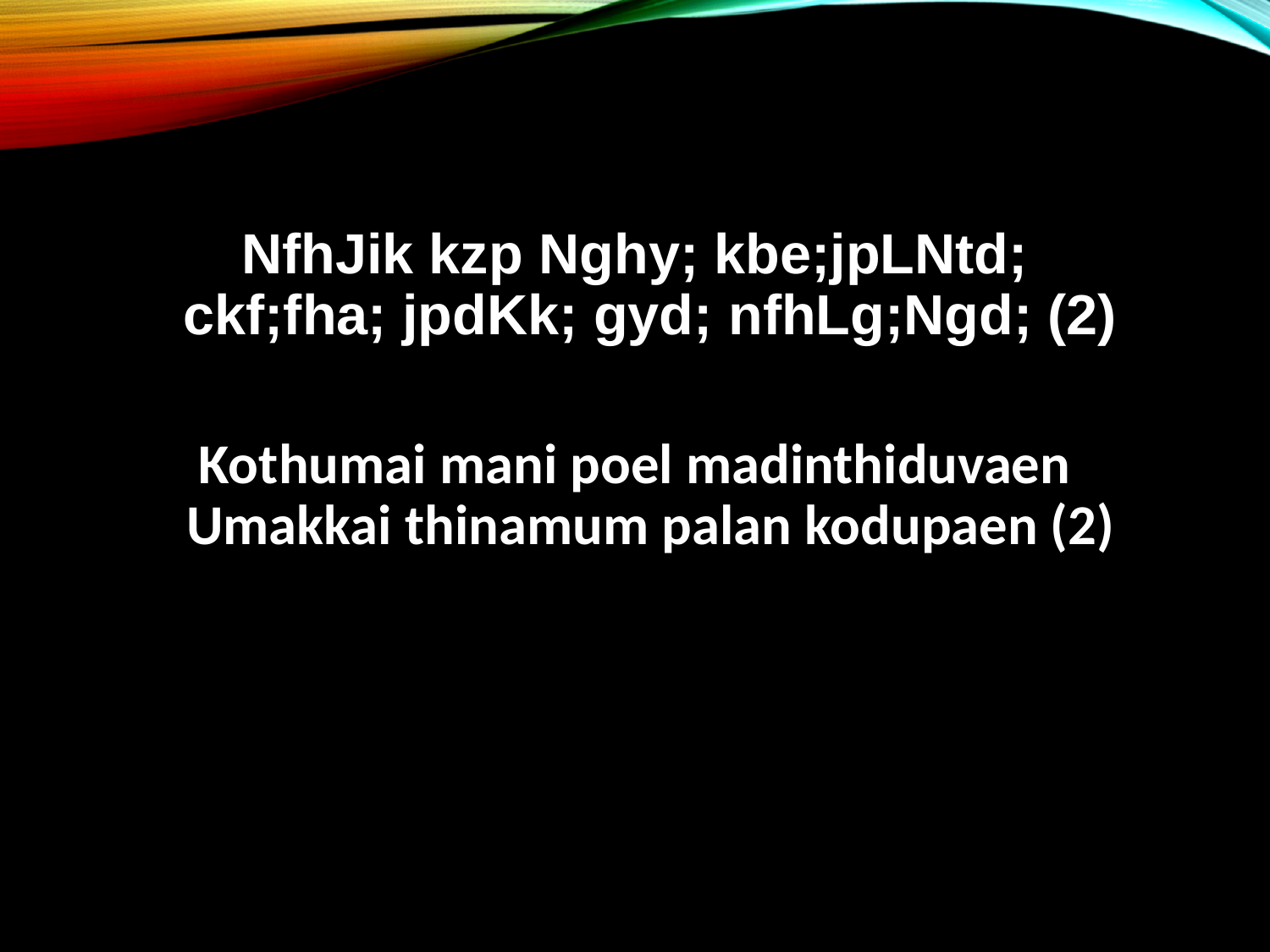

NfhJik kzp Nghy; kbe;jpLNtd;
ckf;fha; jpdKk; gyd; nfhLg;Ngd; (2)

Kothumai mani poel madinthiduvaen
Umakkai thinamum palan kodupaen (2)